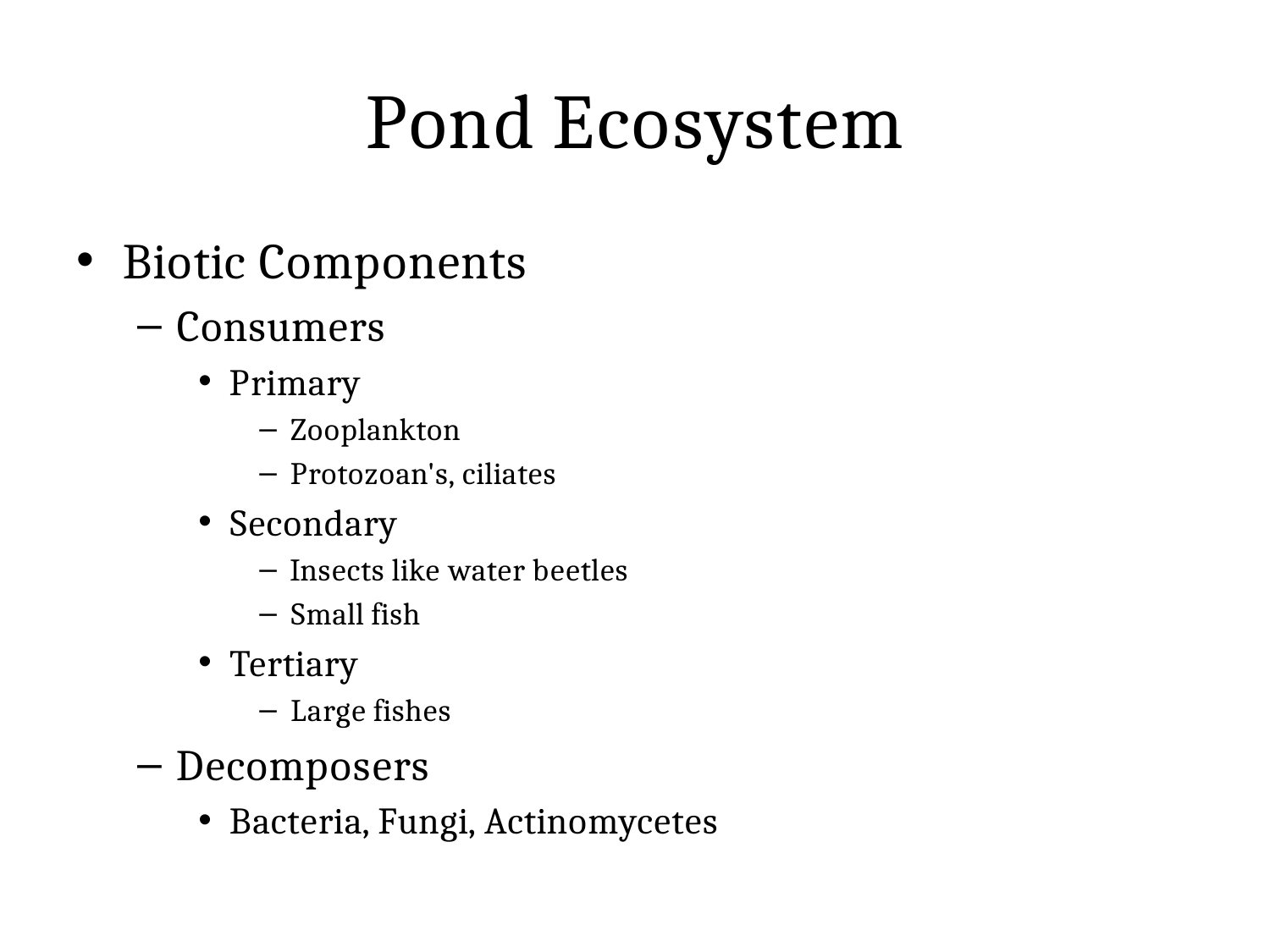

# Pond Ecosystem
Biotic Components
Consumers
Primary
Zooplankton
Protozoan's, ciliates
Secondary
Insects like water beetles
Small fish
Tertiary
Large fishes
Decomposers
Bacteria, Fungi, Actinomycetes